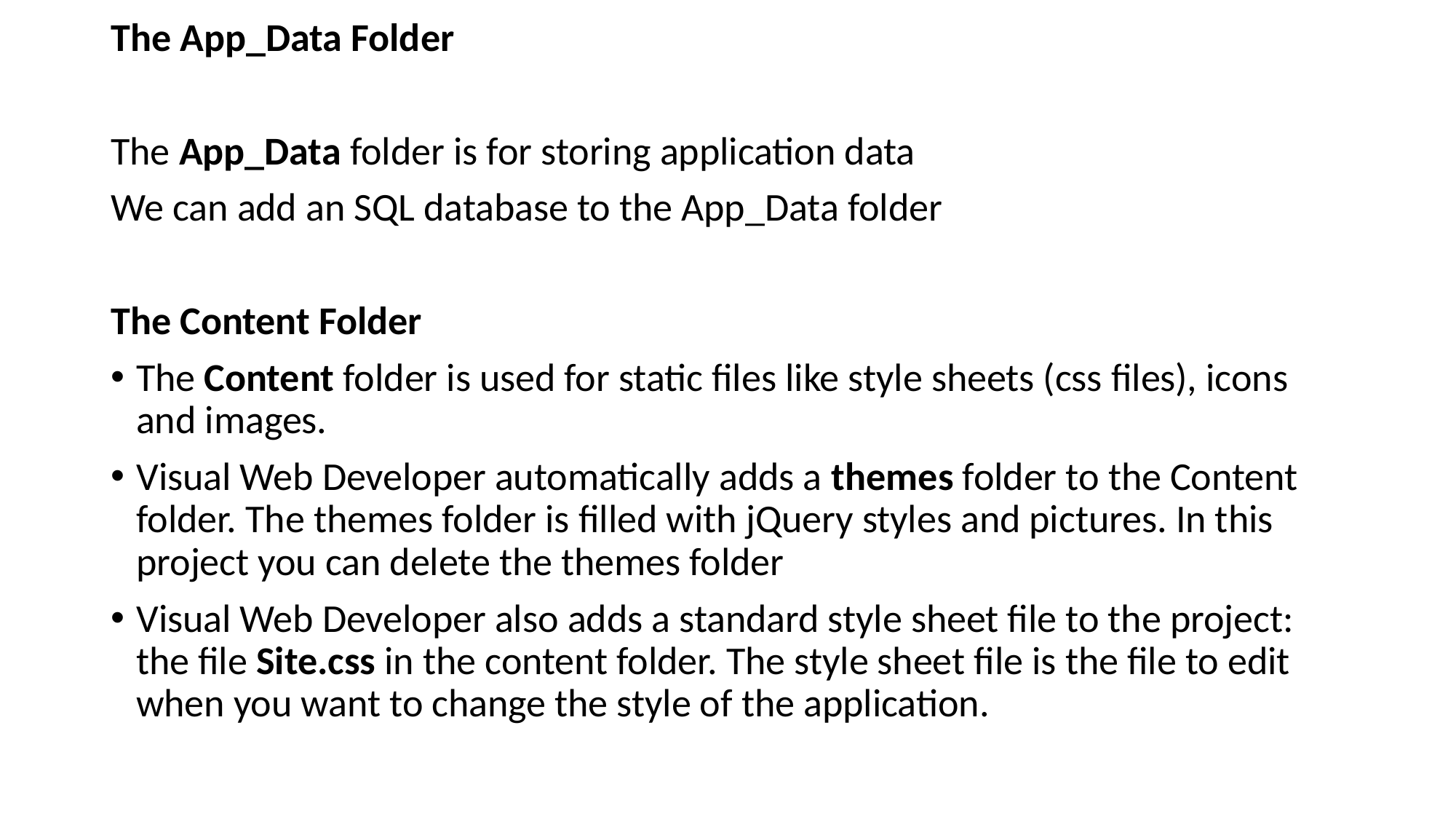

The App_Data Folder

The App_Data folder is for storing application data
We can add an SQL database to the App_Data folder

The Content Folder
The Content folder is used for static files like style sheets (css files), icons and images.
Visual Web Developer automatically adds a themes folder to the Content folder. The themes folder is filled with jQuery styles and pictures. In this project you can delete the themes folder
Visual Web Developer also adds a standard style sheet file to the project: the file Site.css in the content folder. The style sheet file is the file to edit when you want to change the style of the application.